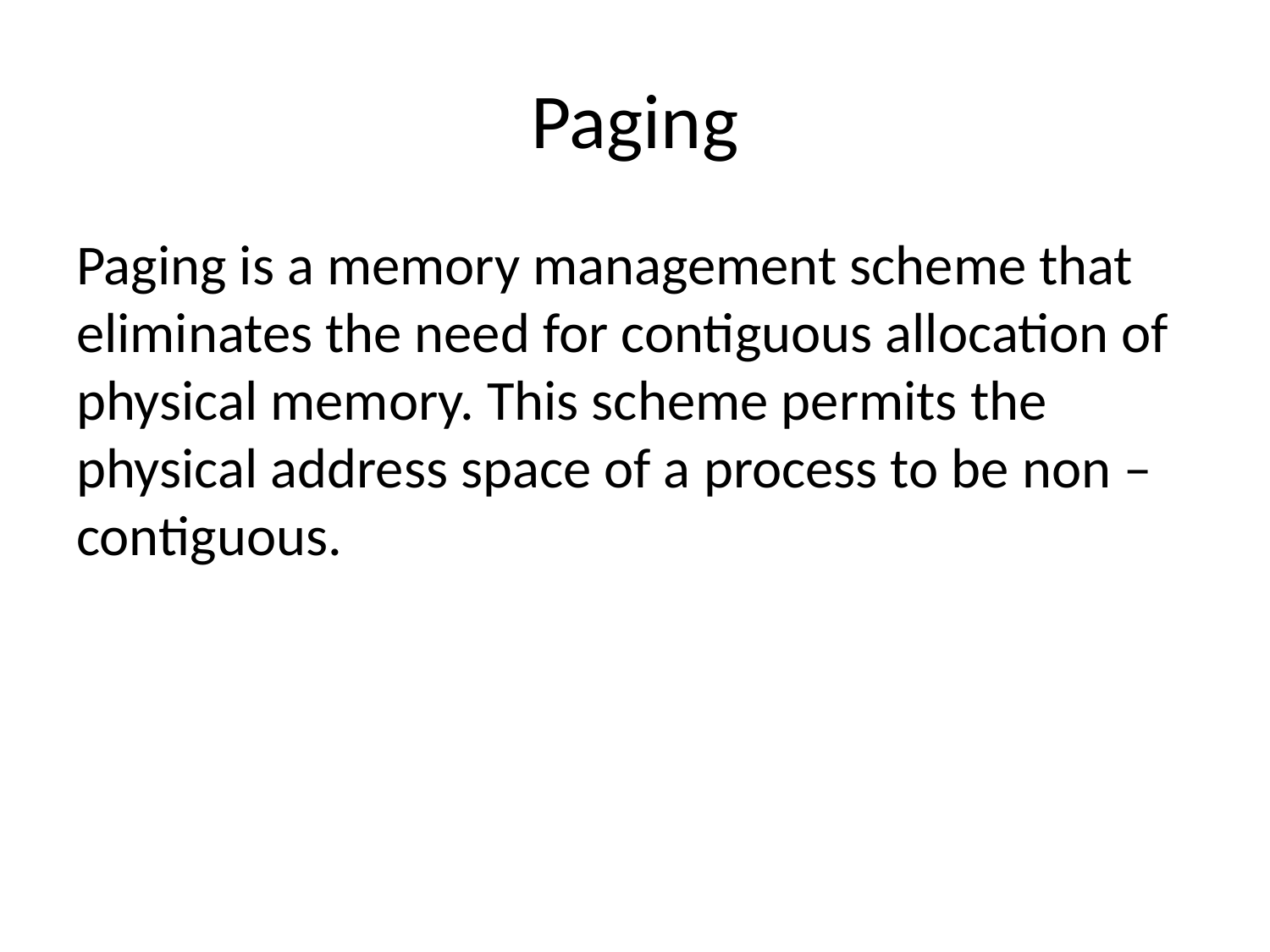

# Paging
Paging is a memory management scheme that eliminates the need for contiguous allocation of physical memory. This scheme permits the physical address space of a process to be non – contiguous.